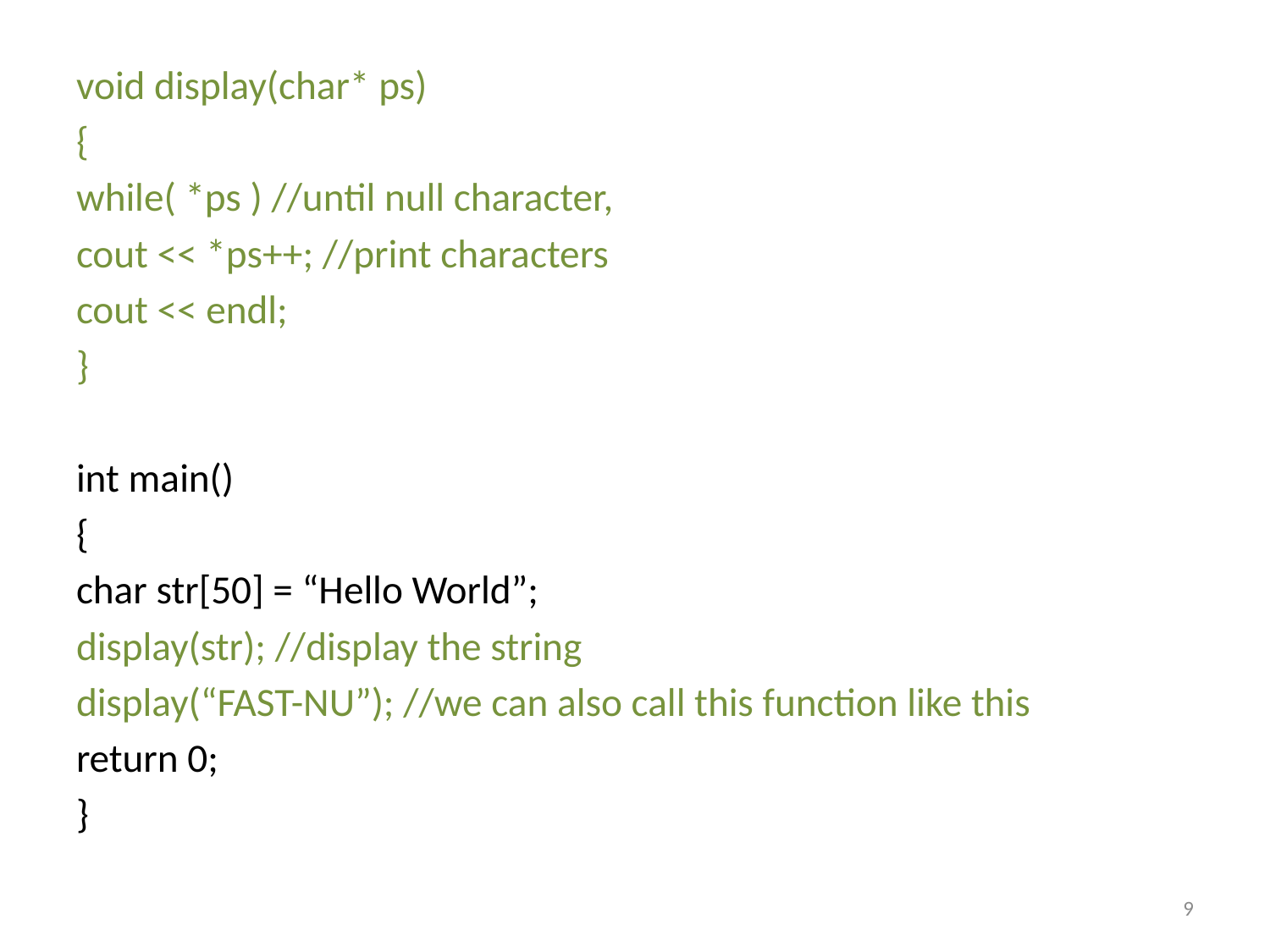

void display(char* ps)
{
while( *ps ) //until null character,
cout << *ps++; //print characters
cout << endl;
}

int main()
{
char str[50] = “Hello World”;
display(str); //display the string
display(“FAST-NU”); //we can also call this function like this
return 0;
}

9